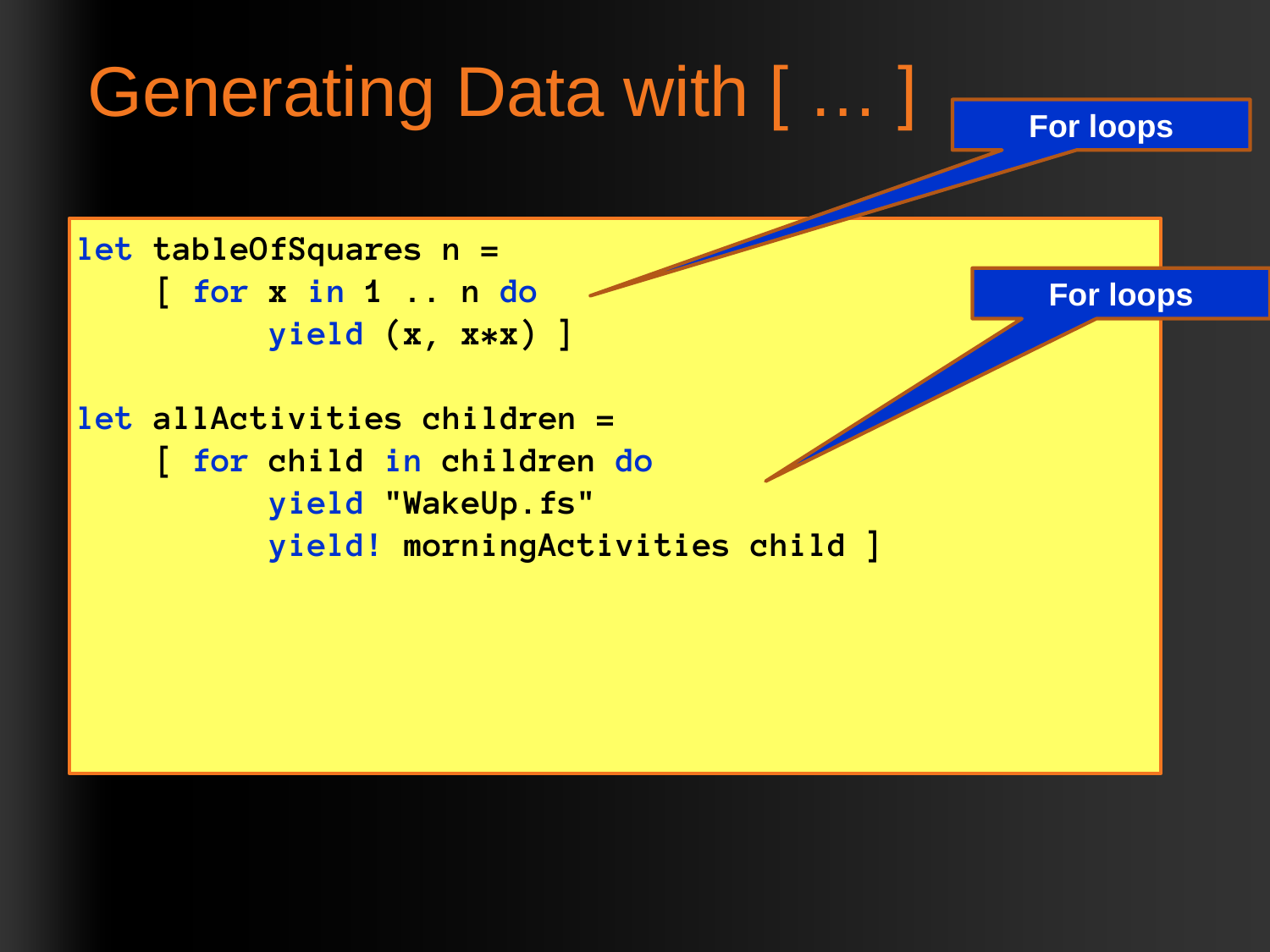

# Generating Data with [ … ]
For loops
let tableOfSquares n =
    [ for x in 1 .. n do
          yield (x, x*x) ]

let allActivities children =
    [ for child in children do
          yield "WakeUp.fs"
          yield! morningActivities child ]

For loops